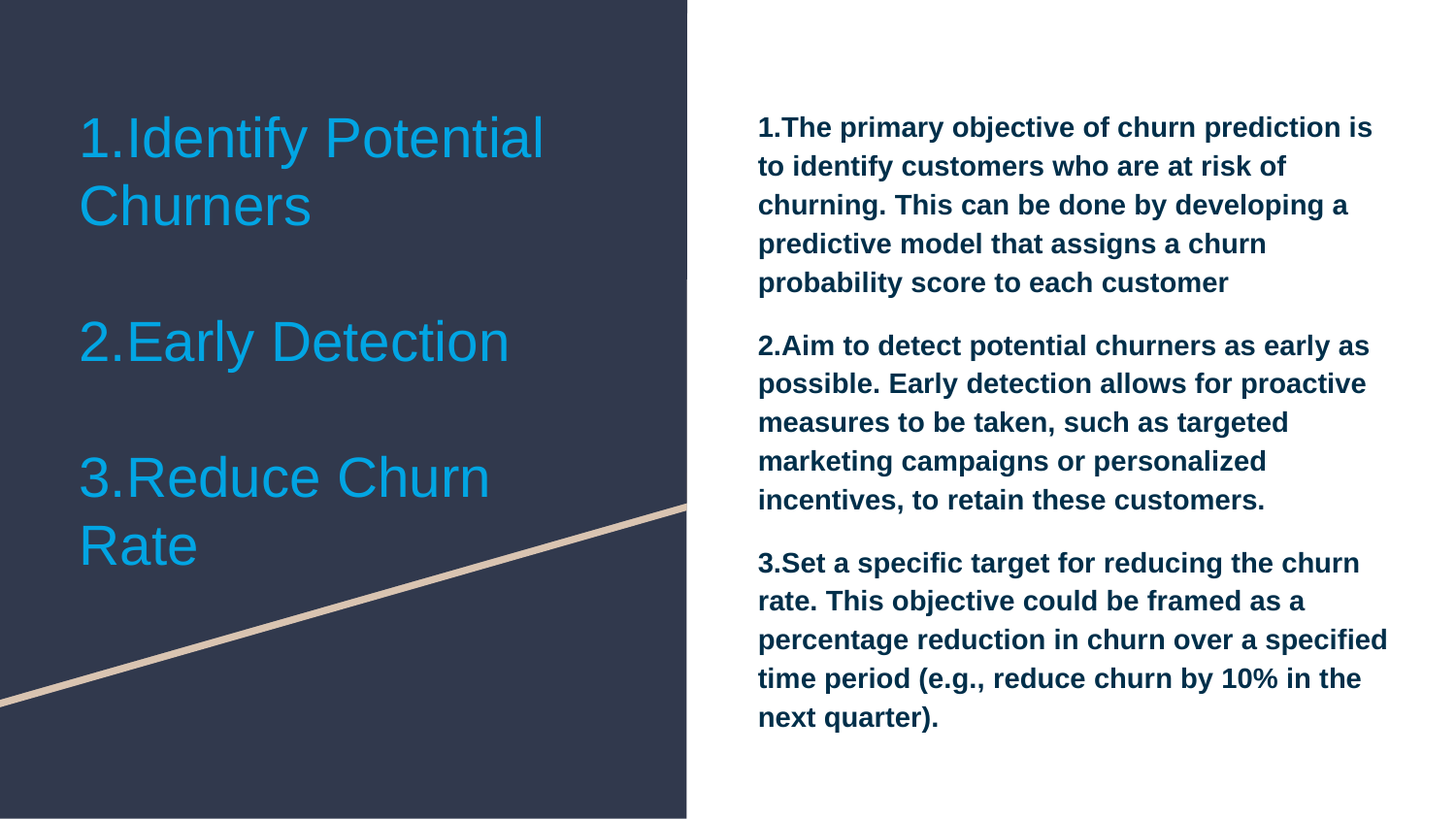

1.The primary objective of churn prediction is to identify customers who are at risk of churning. This can be done by developing a predictive model that assigns a churn probability score to each customer
2.Aim to detect potential churners as early as possible. Early detection allows for proactive measures to be taken, such as targeted marketing campaigns or personalized incentives, to retain these customers.
3.Set a specific target for reducing the churn rate. This objective could be framed as a percentage reduction in churn over a specified time period (e.g., reduce churn by 10% in the next quarter).
1.Identify Potential Churners

2.Early Detection

3.Reduce Churn Rate